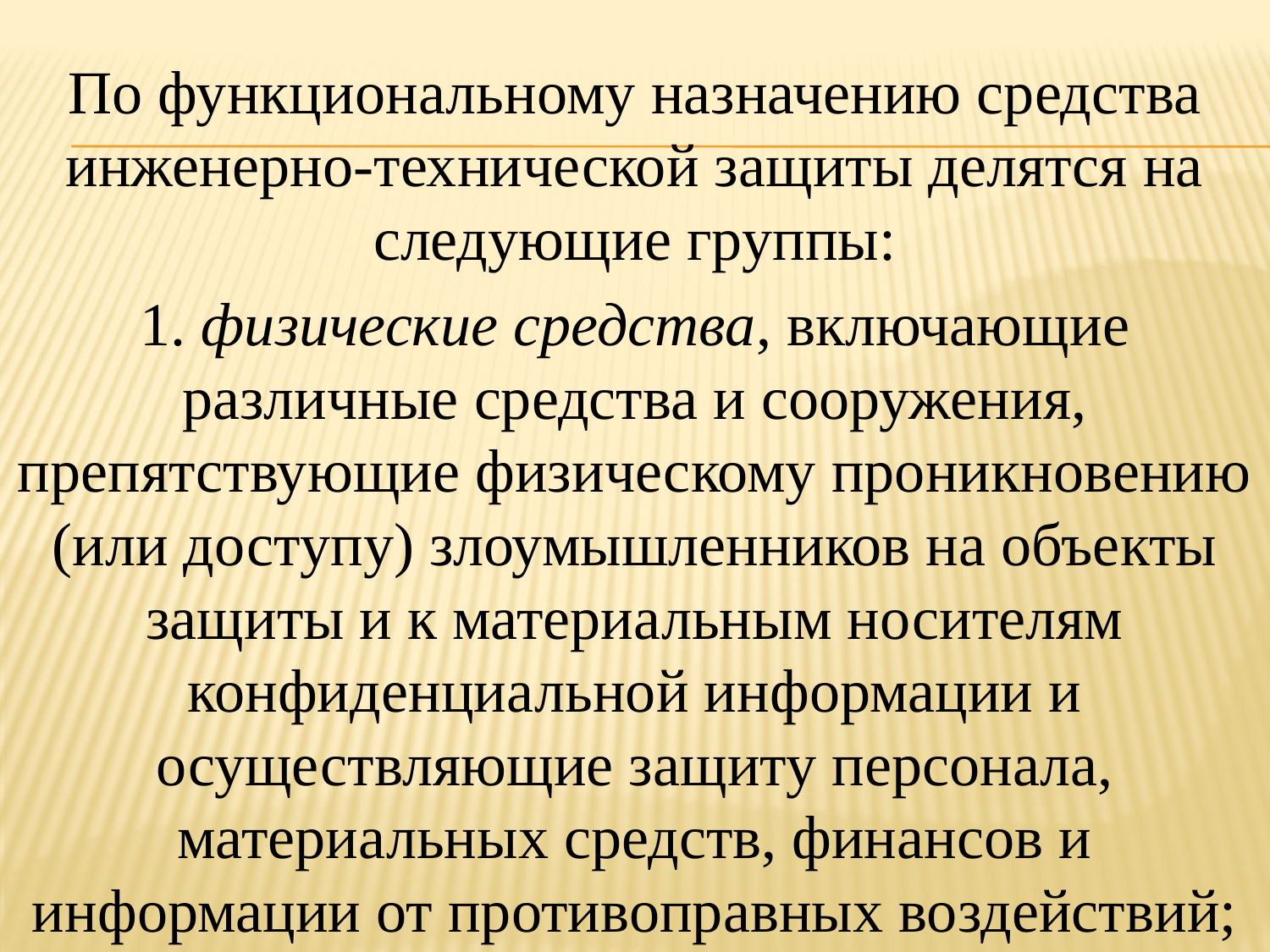

По функциональному назначению средства инженерно-технической защиты делятся на следующие группы:
1. физические средства, включающие различные средства и сооружения, препятствующие физическому проникновению (или доступу) злоумышленников на объекты защиты и к материальным носителям конфиденциальной информации и осуществляющие защиту персонала, материальных средств, финансов и информации от противоправных воздействий;